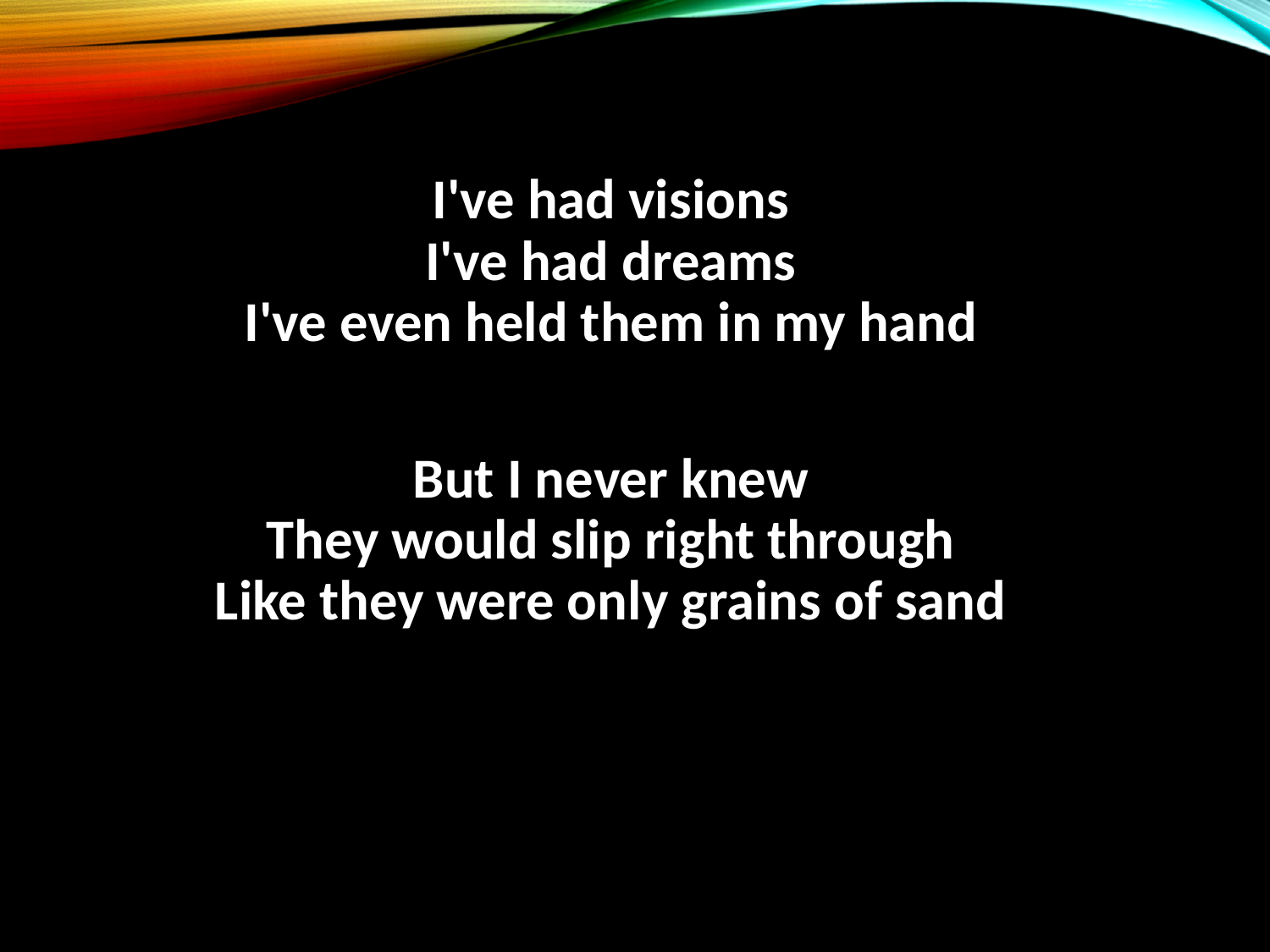

I've had visions
I've had dreams
I've even held them in my hand

But I never knew
They would slip right through
Like they were only grains of sand